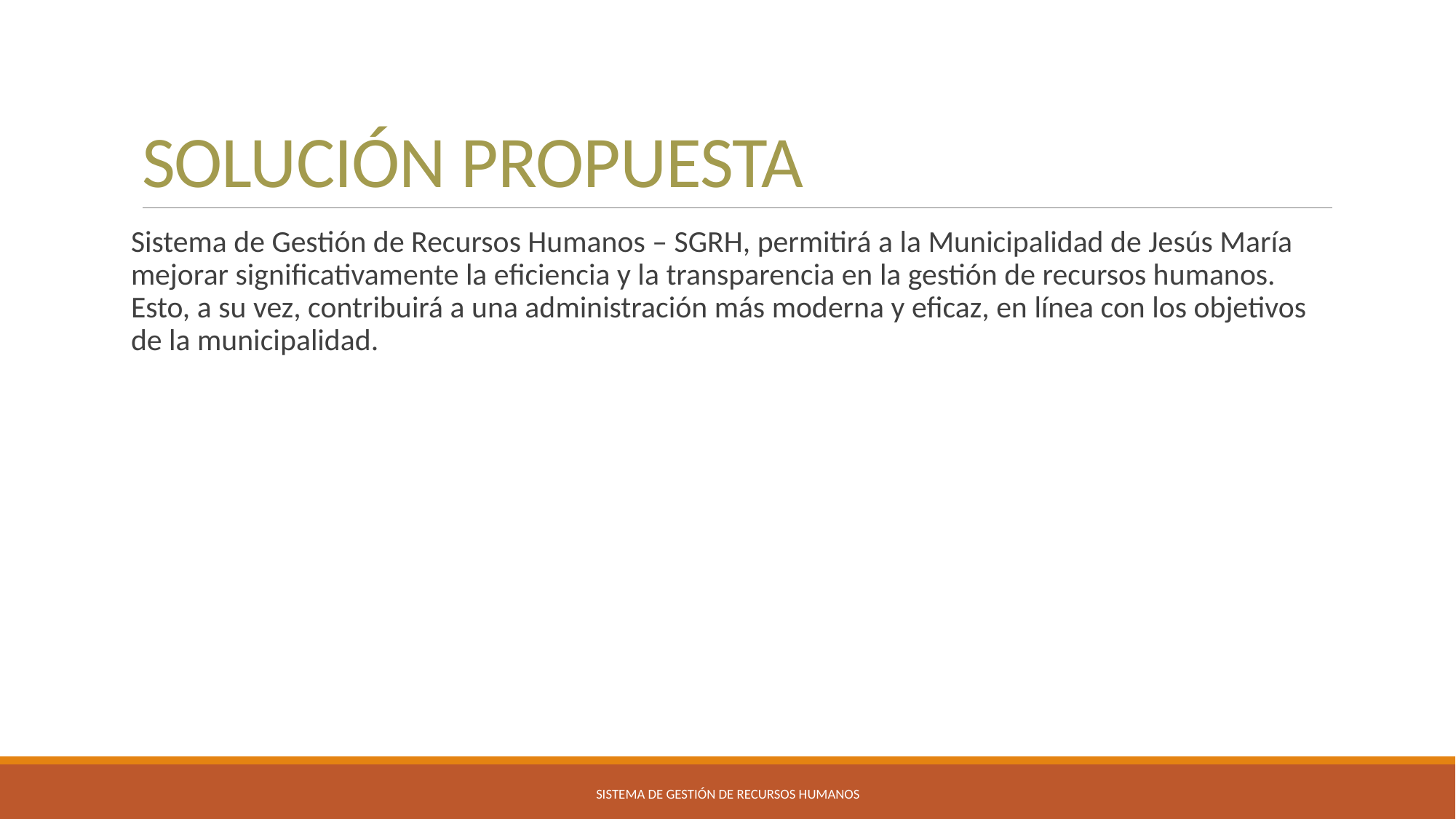

# SOLUCIÓN PROPUESTA
Sistema de Gestión de Recursos Humanos – SGRH, permitirá a la Municipalidad de Jesús María mejorar significativamente la eficiencia y la transparencia en la gestión de recursos humanos. Esto, a su vez, contribuirá a una administración más moderna y eficaz, en línea con los objetivos de la municipalidad.

SISTEMA DE GESTIÓN DE RECURSOS HUMANOS